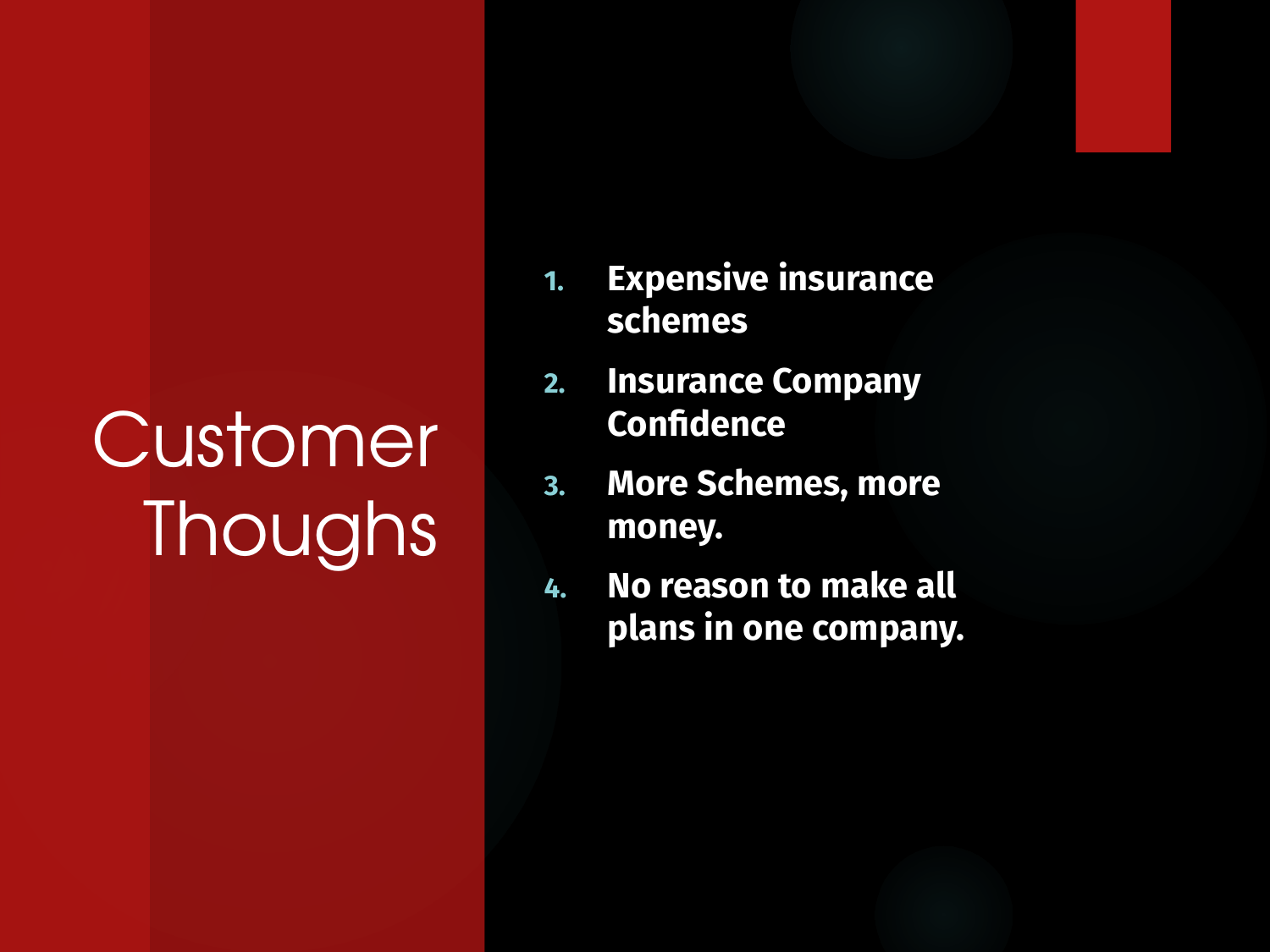

# Customer Thoughs
Expensive insurance schemes
Insurance Company Confidence
More Schemes, more money.
No reason to make all plans in one company.